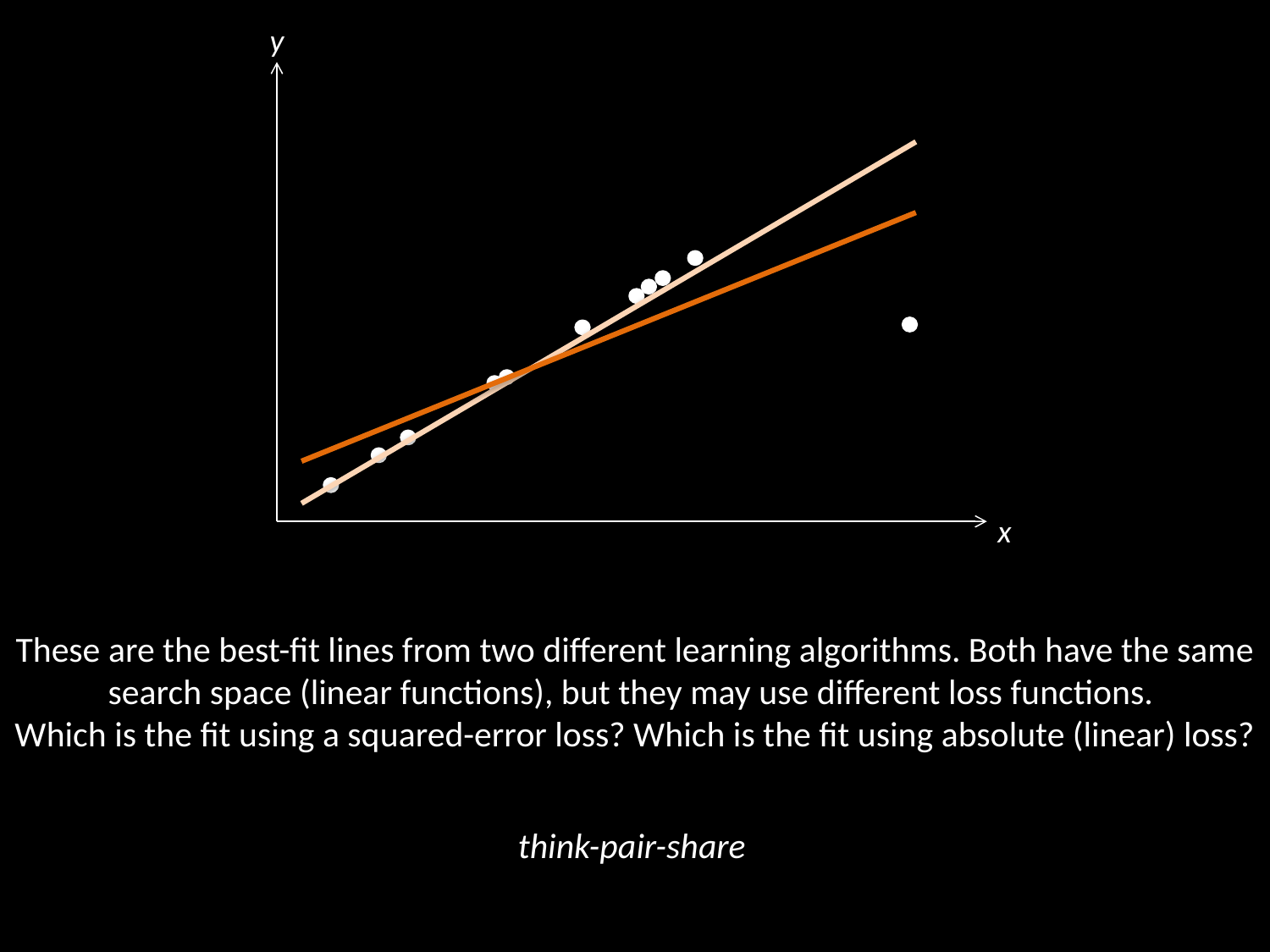

y

x
These are the best-fit lines from two different learning algorithms. Both have the same search space (linear functions), but they may use different loss functions.
Which is the fit using a squared-error loss? Which is the fit using absolute (linear) loss?
think-pair-share